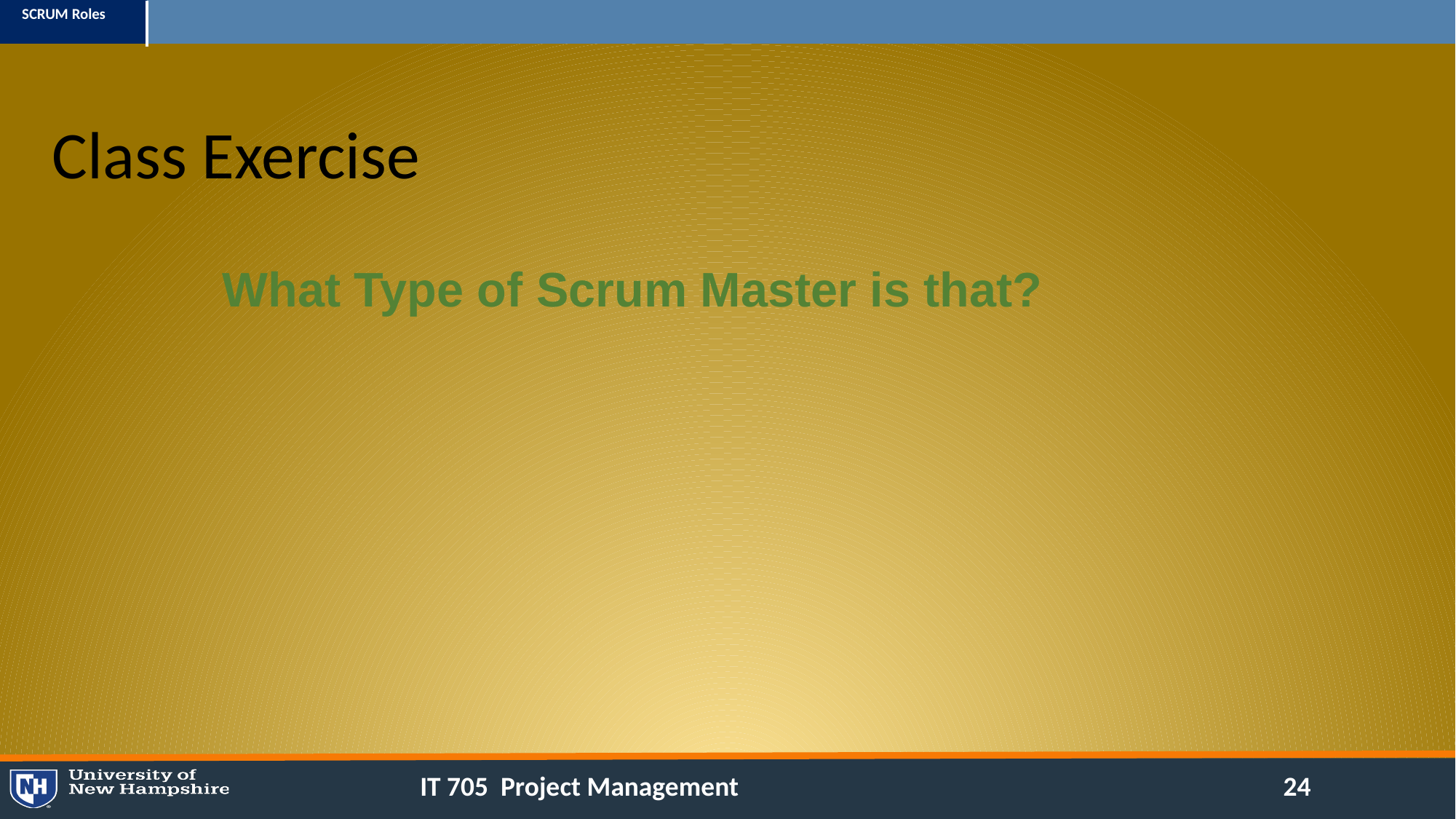

# Class Exercise
What Type of Scrum Master is that?